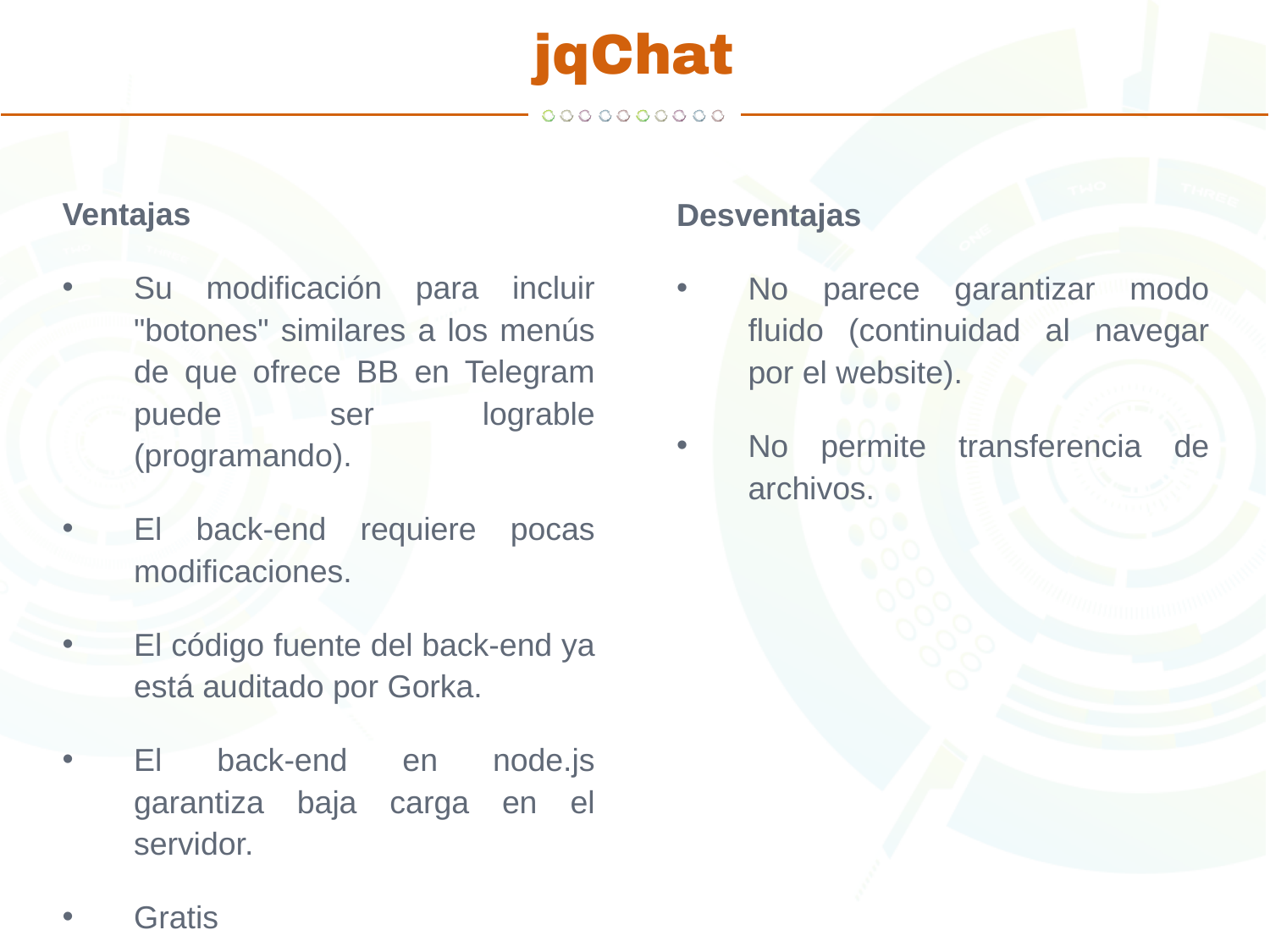

# jqChat
Ventajas
Su modificación para incluir "botones" similares a los menús de que ofrece BB en Telegram puede ser lograble (programando).
El back-end requiere pocas modificaciones.
El código fuente del back-end ya está auditado por Gorka.
El back-end en node.js garantiza baja carga en el servidor.
Gratis
Desventajas
No parece garantizar modo fluido (continuidad al navegar por el website).
No permite transferencia de archivos.